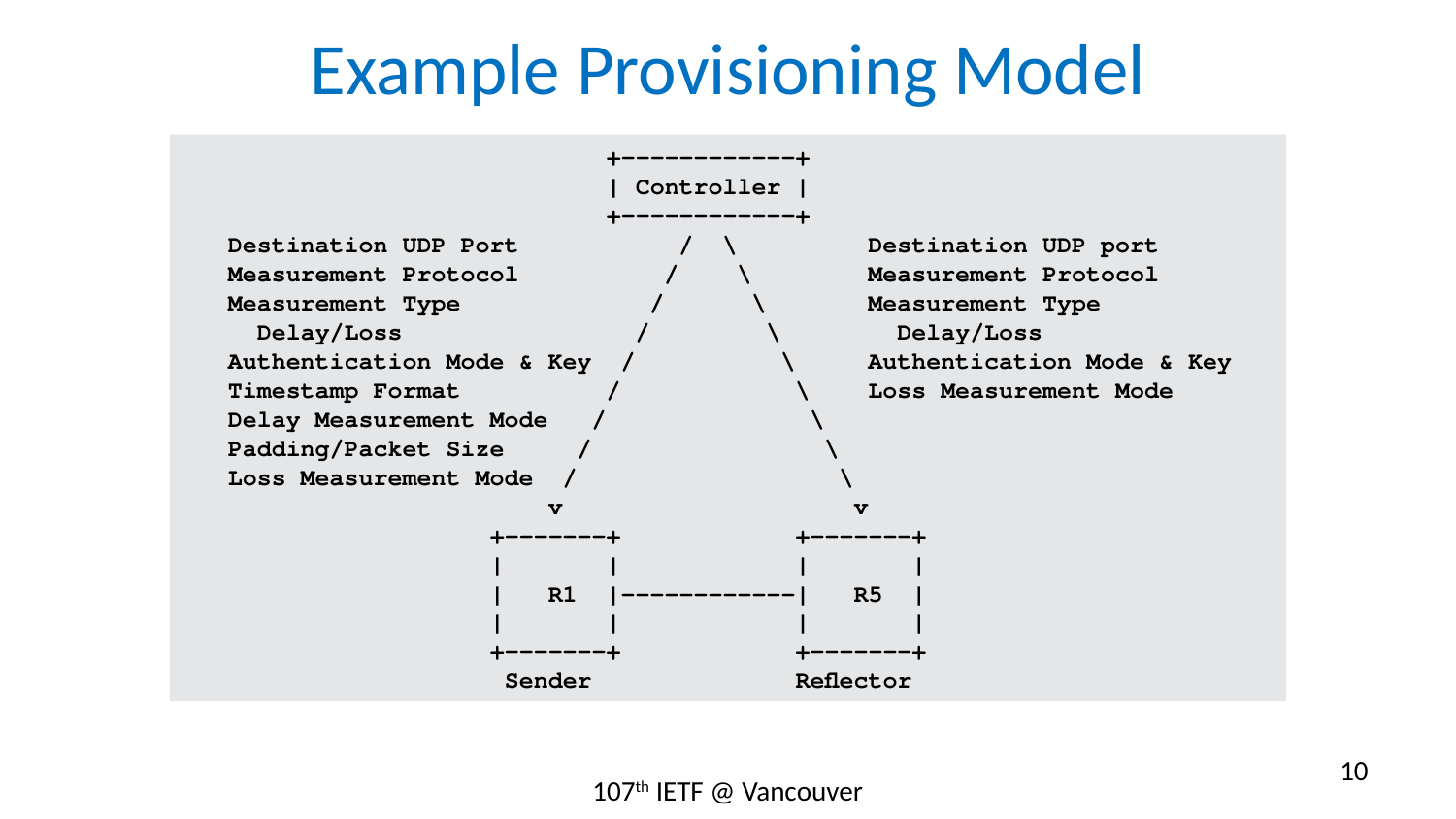

# Example Provisioning Model
                             +------------+
                             | Controller |
                             +------------+
   Destination UDP Port           /  \         Destination UDP port
   Measurement Protocol          /    \        Measurement Protocol
   Measurement Type             /      \       Measurement Type
     Delay/Loss                /        \        Delay/Loss
   Authentication Mode & Key  /          \     Authentication Mode & Key
   Timestamp Format          /            \    Loss Measurement Mode
   Delay Measurement Mode   /              \
   Padding/Packet Size     /                \
   Loss Measurement Mode  /                  \
                         v                    v
                     +-------+            +-------+
                     |       |            |       |
                     |   R1  |------------|   R5  |
                     |       |            |       |
                     +-------+            +-------+
                      Sender              Reflector
10
107th IETF @ Vancouver